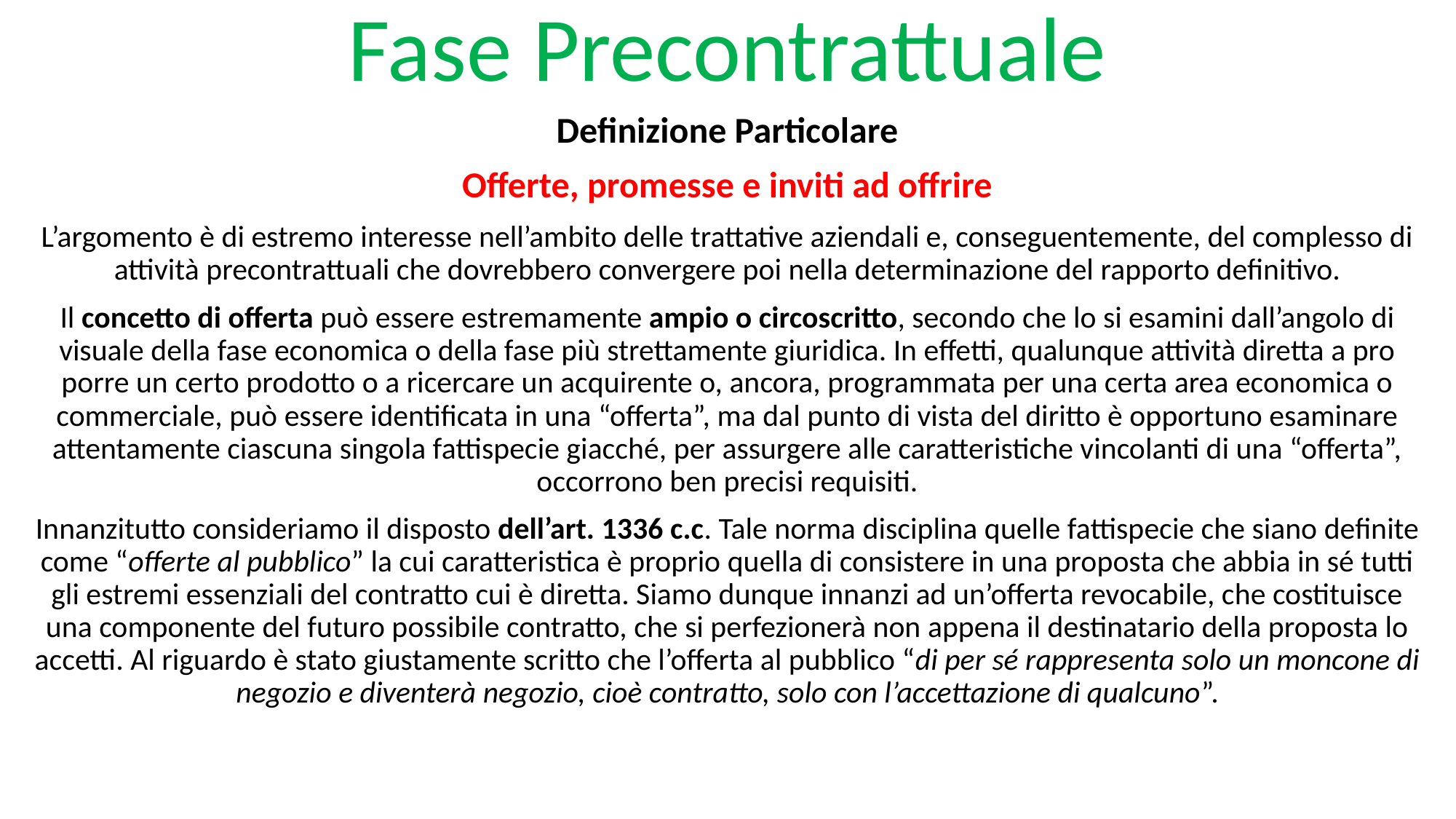

# Fase Precontrattuale
Definizione Particolare
 Offerte, promesse e inviti ad offrire
L’argomento è di estremo interesse nell’ambito delle trattative aziendali e, conseguentemente, del complesso di attività precontrattuali che dovrebbe­ro convergere poi nella determinazione del rapporto definitivo.
Il concetto di offerta può essere estremamente ampio o circoscritto, se­condo che lo si esamini dall’angolo di visuale della fase economica o della fase più strettamente giuridica. In effetti, qualunque attività diretta a pro­porre un certo prodotto o a ricercare un acquirente o, ancora, programmata per una certa area economica o commerciale, può essere identificata in una “offerta”, ma dal punto di vista del diritto è opportuno esaminare attenta­mente ciascuna singola fattispecie giacché, per assurgere alle caratteristiche vincolanti di una “offerta”, occorrono ben precisi requisiti.
Innanzitutto consideriamo il disposto dell’art. 1336 c.c. Tale norma di­sciplina quelle fattispecie che siano definite come “offerte al pubblico” la cui caratteristica è proprio quella di consistere in una proposta che abbia in sé tutti gli estremi essenziali del contratto cui è diretta. Siamo dunque innanzi ad un’offerta revocabile, che costituisce una componente del futuro possibi­le contratto, che si perfezionerà non appena il destinatario della proposta lo accetti. Al riguardo è stato giustamente scritto che l’offerta al pubblico “di per sé rappresenta solo un moncone di negozio e diventerà negozio, cioè contratto, solo con l’accettazione di qualcuno”.